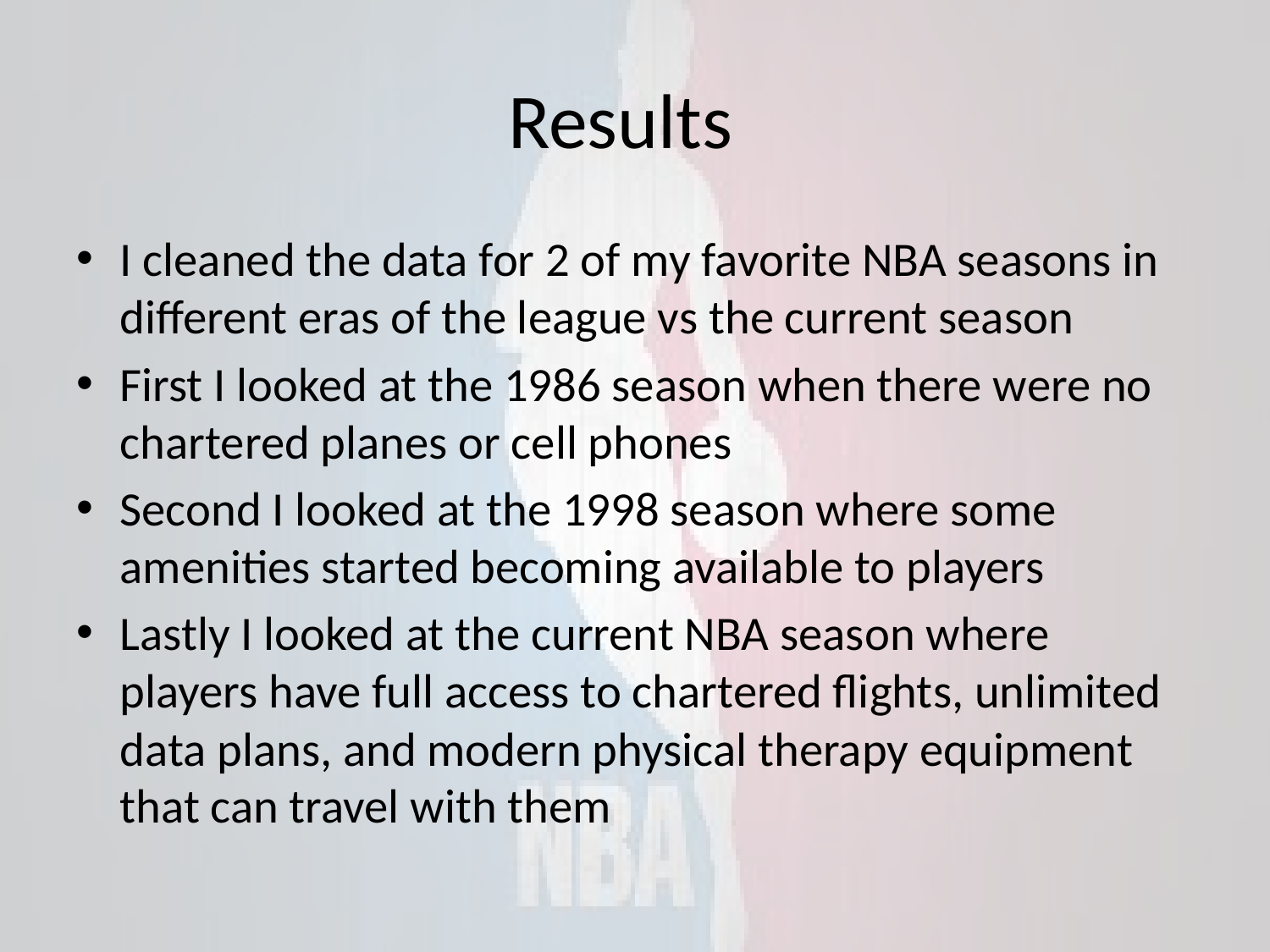

# Results
I cleaned the data for 2 of my favorite NBA seasons in different eras of the league vs the current season
First I looked at the 1986 season when there were no chartered planes or cell phones
Second I looked at the 1998 season where some amenities started becoming available to players
Lastly I looked at the current NBA season where players have full access to chartered flights, unlimited data plans, and modern physical therapy equipment that can travel with them